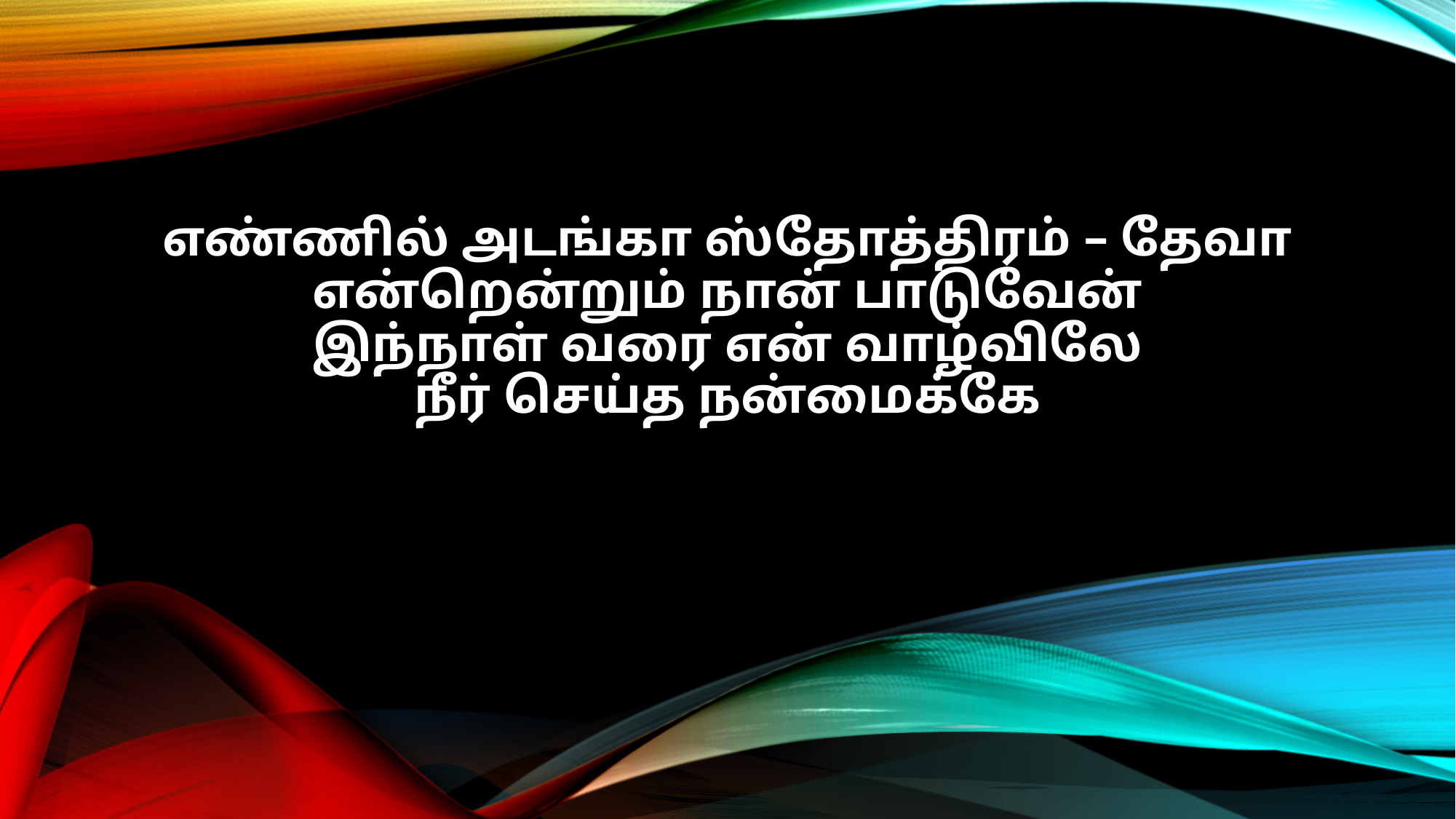

எண்ணில் அடங்கா ஸ்தோத்திரம் – தேவா
என்றென்றும் நான் பாடுவேன்
இந்நாள் வரை என் வாழ்விலே
நீர் செய்த நன்மைக்கே